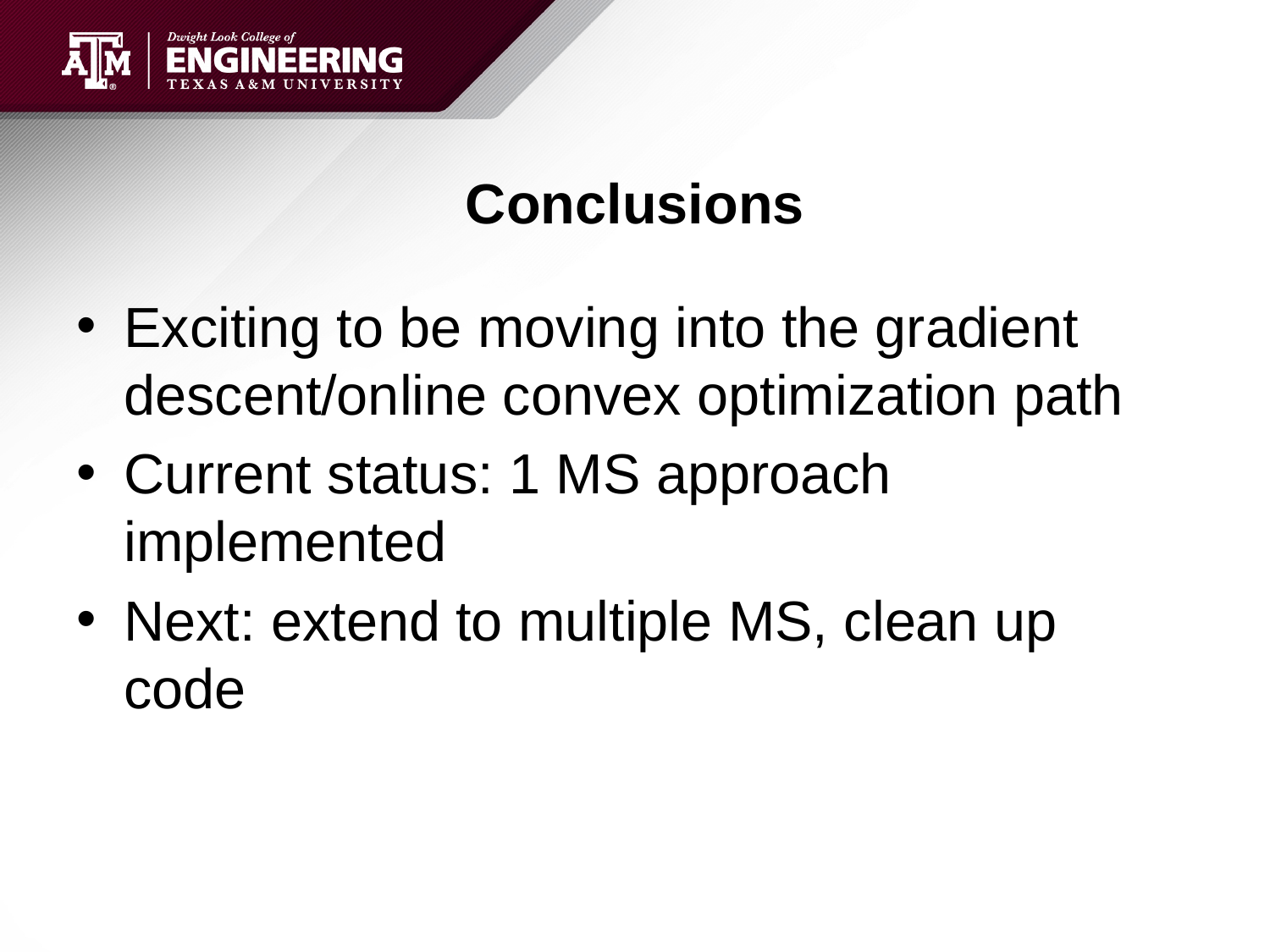

# Conclusions
Exciting to be moving into the gradient descent/online convex optimization path
Current status: 1 MS approach implemented
Next: extend to multiple MS, clean up code